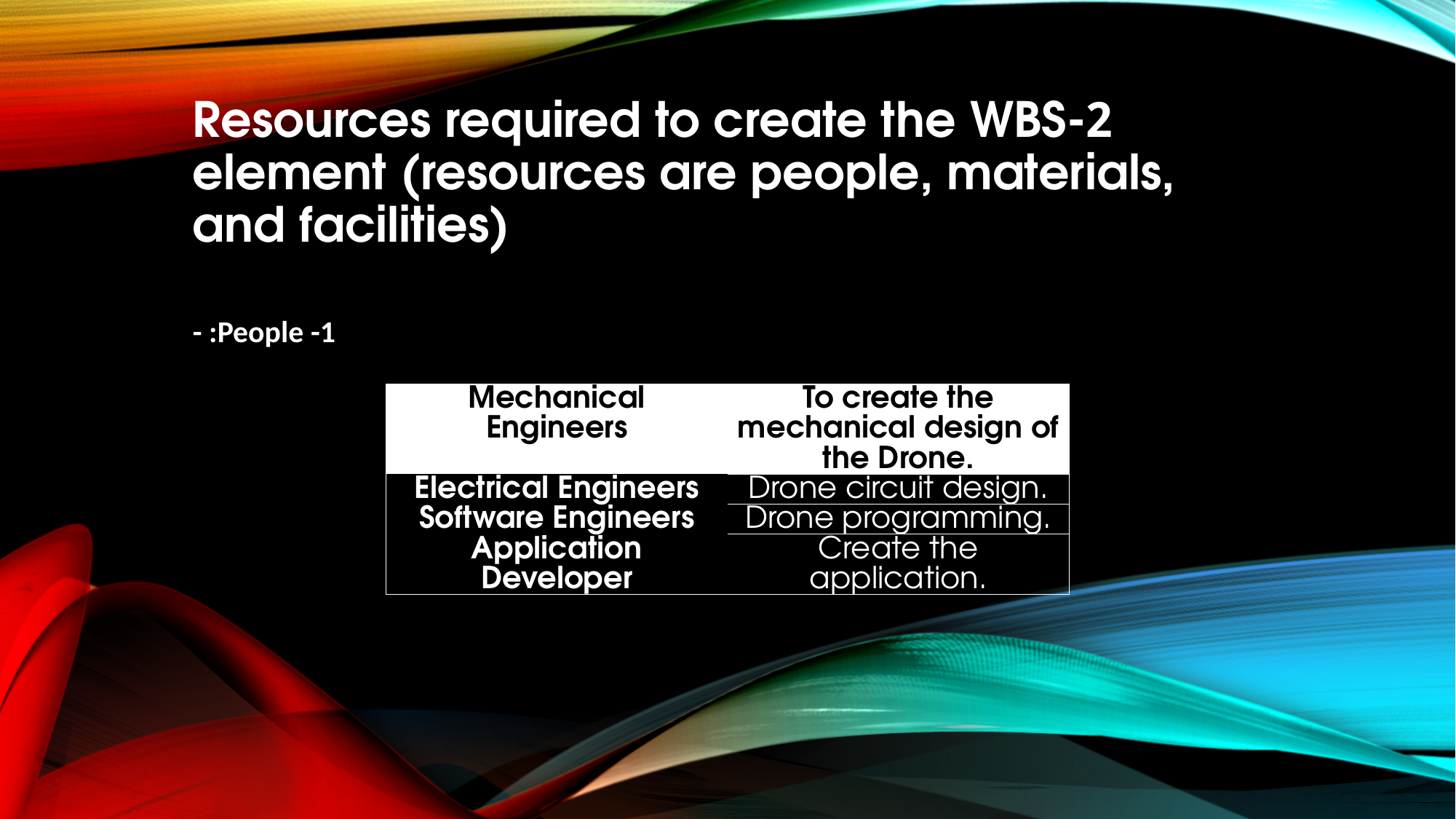

2-Resources required to create the WBS element (resources are people, materials, and facilities)

1- People: -

| Mechanical Engineers | To create the mechanical design of the Drone. |
| --- | --- |
| Electrical Engineers | Drone circuit design. |
| Software Engineers | Drone programming. |
| Application Developer | Create the application. |